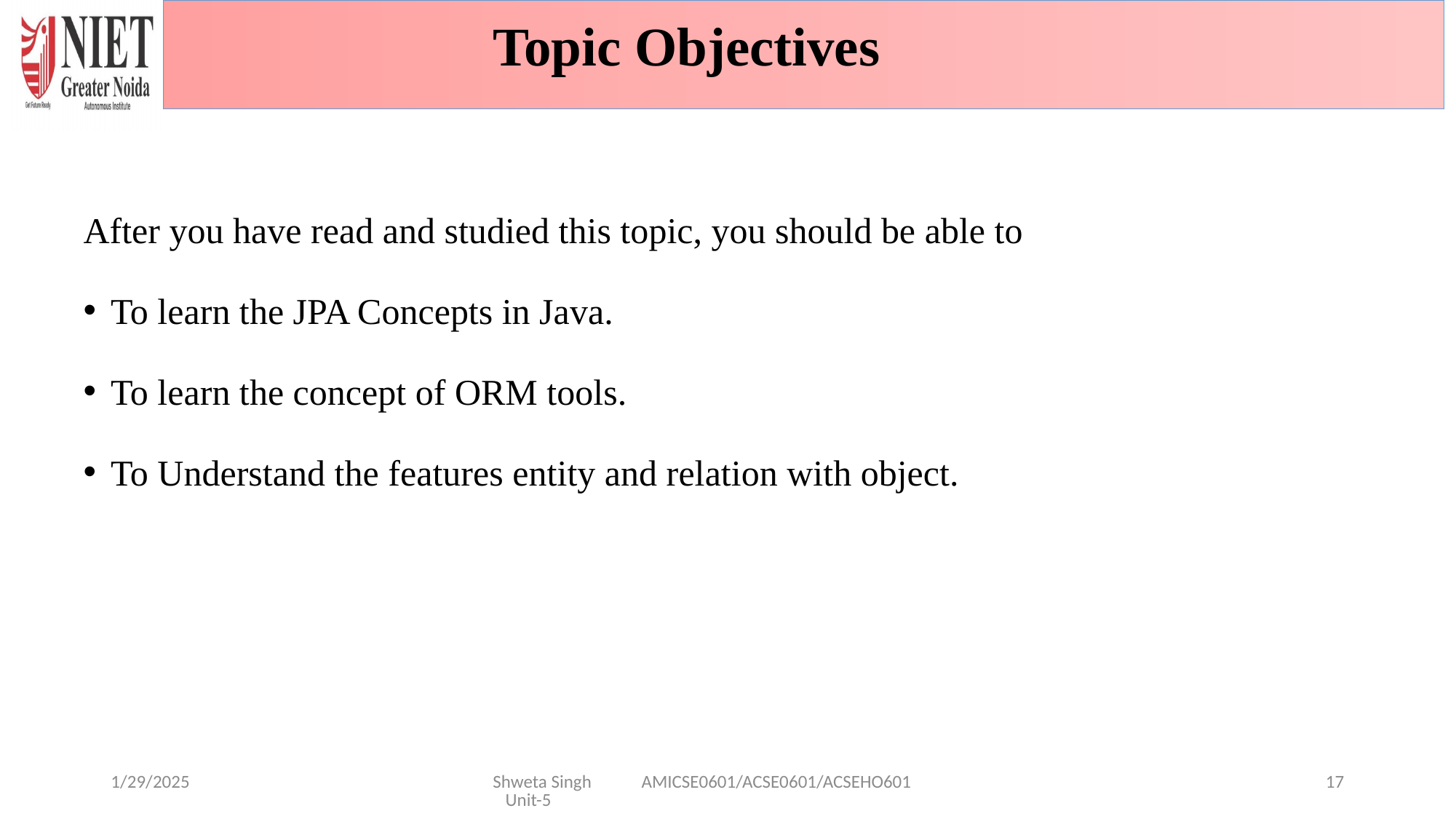

Topic Objectives
After you have read and studied this topic, you should be able to
To learn the JPA Concepts in Java.
To learn the concept of ORM tools.
To Understand the features entity and relation with object.
1/29/2025
Shweta Singh            AMICSE0601/ACSE0601/ACSEHO601               Unit-5
17